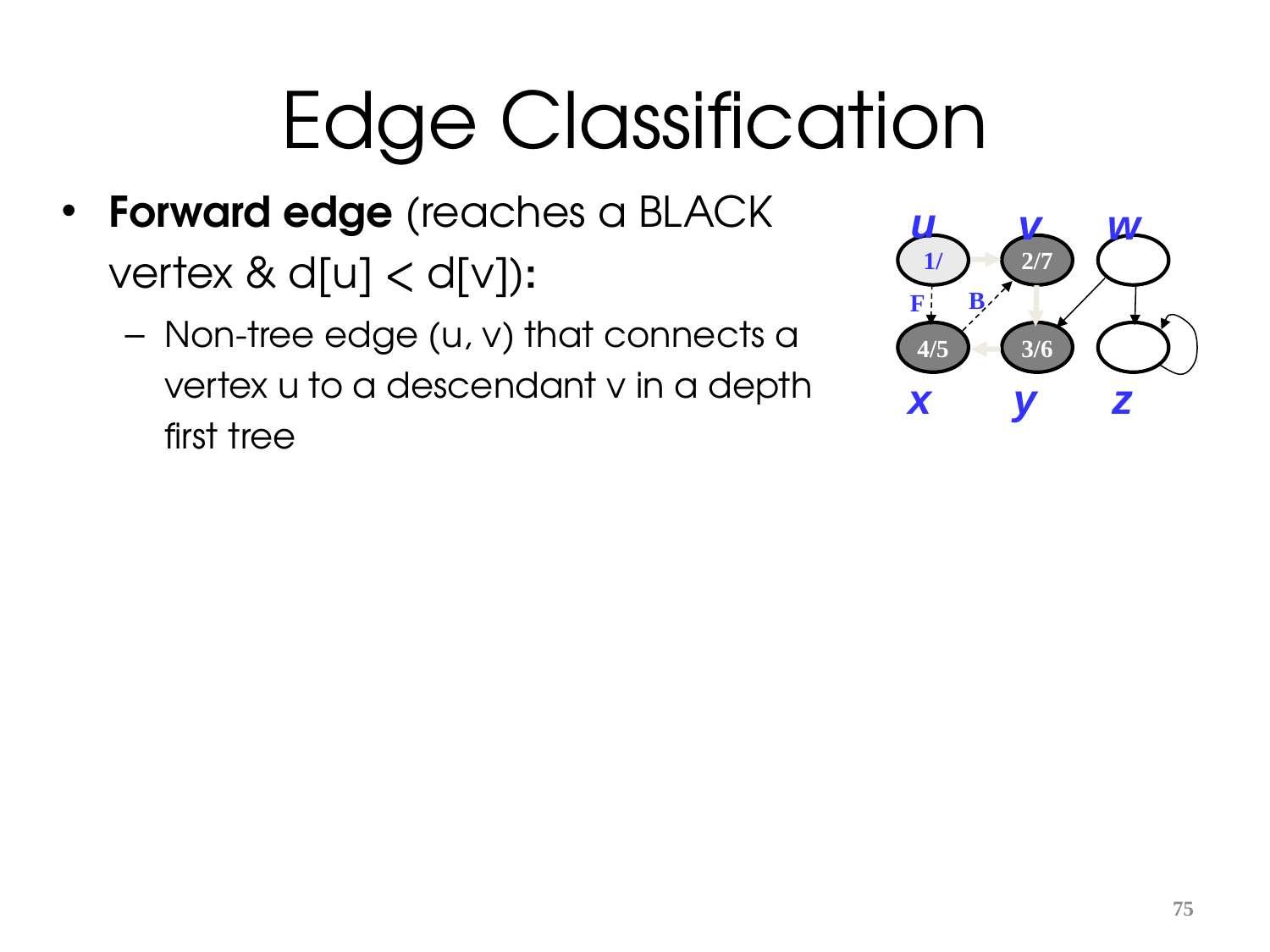

# Edge Classification
Forward edge (reaches a BLACK vertex & d[u] < d[v]):
Non-tree edge (u, v) that connects a vertex u to a descendant v in a depth first tree
u
v
w
1/
2/7

4/5
3/6

x
y
z
B
F
75